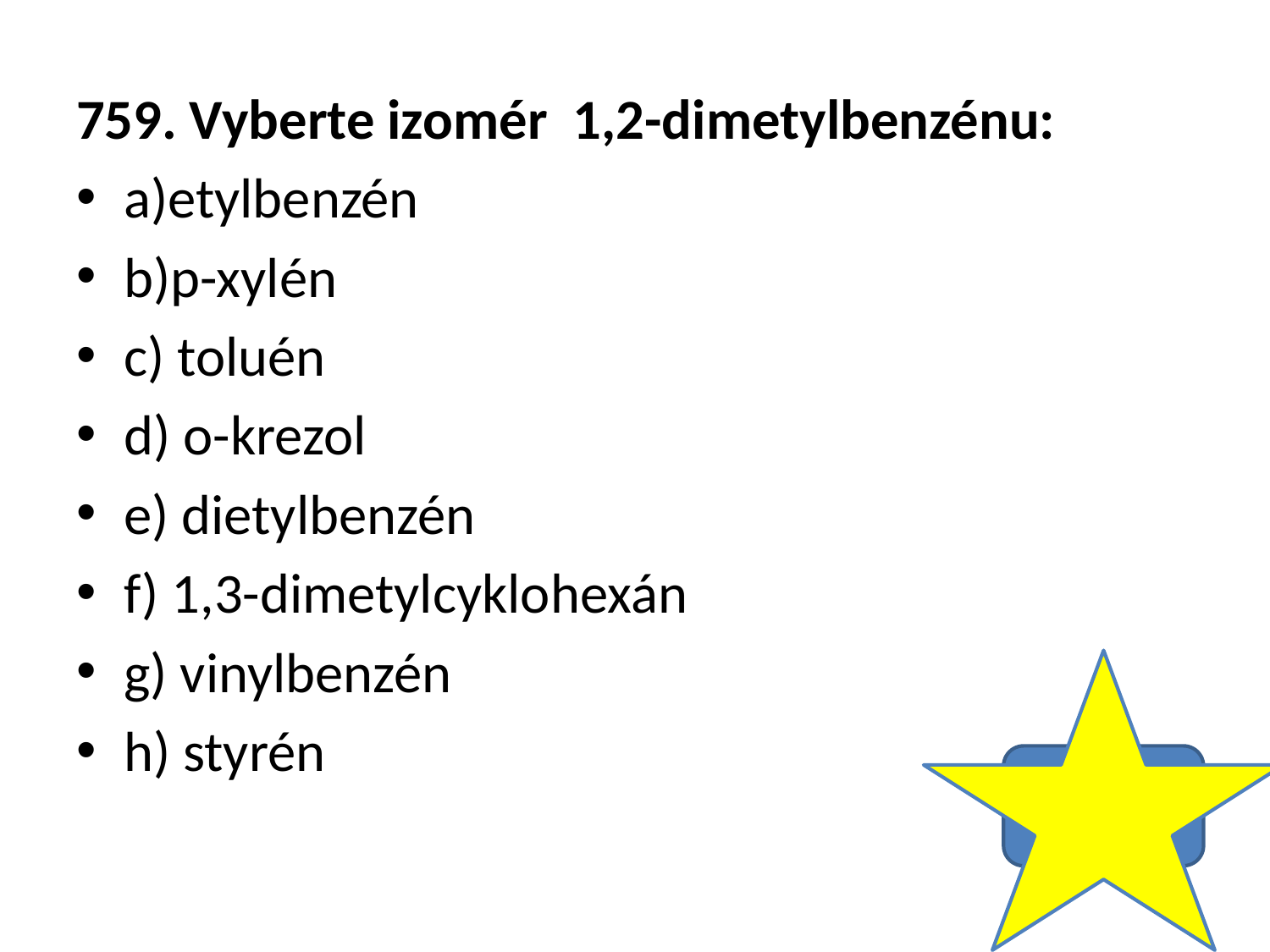

759. Vyberte izomér  1,2-dimetylbenzénu:
a)etylbenzén
b)p-xylén
c) toluén
d) o-krezol
e) dietylbenzén
f) 1,3-dimetylcyklohexán
g) vinylbenzén
h) styrén

A,B